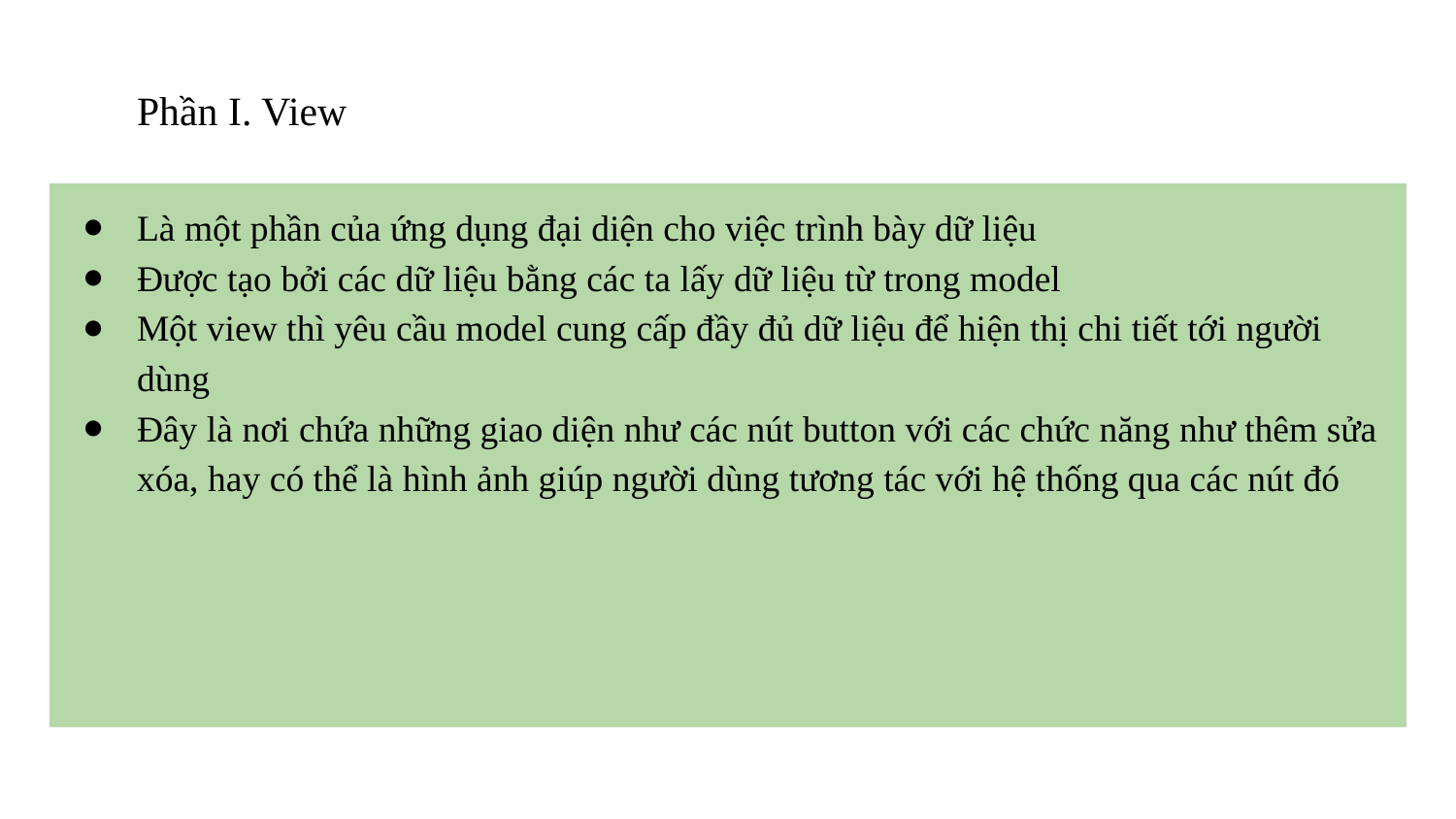

# Phần I. View
Là một phần của ứng dụng đại diện cho việc trình bày dữ liệu
Được tạo bởi các dữ liệu bằng các ta lấy dữ liệu từ trong model
Một view thì yêu cầu model cung cấp đầy đủ dữ liệu để hiện thị chi tiết tới người dùng
Đây là nơi chứa những giao diện như các nút button với các chức năng như thêm sửa xóa, hay có thể là hình ảnh giúp người dùng tương tác với hệ thống qua các nút đó